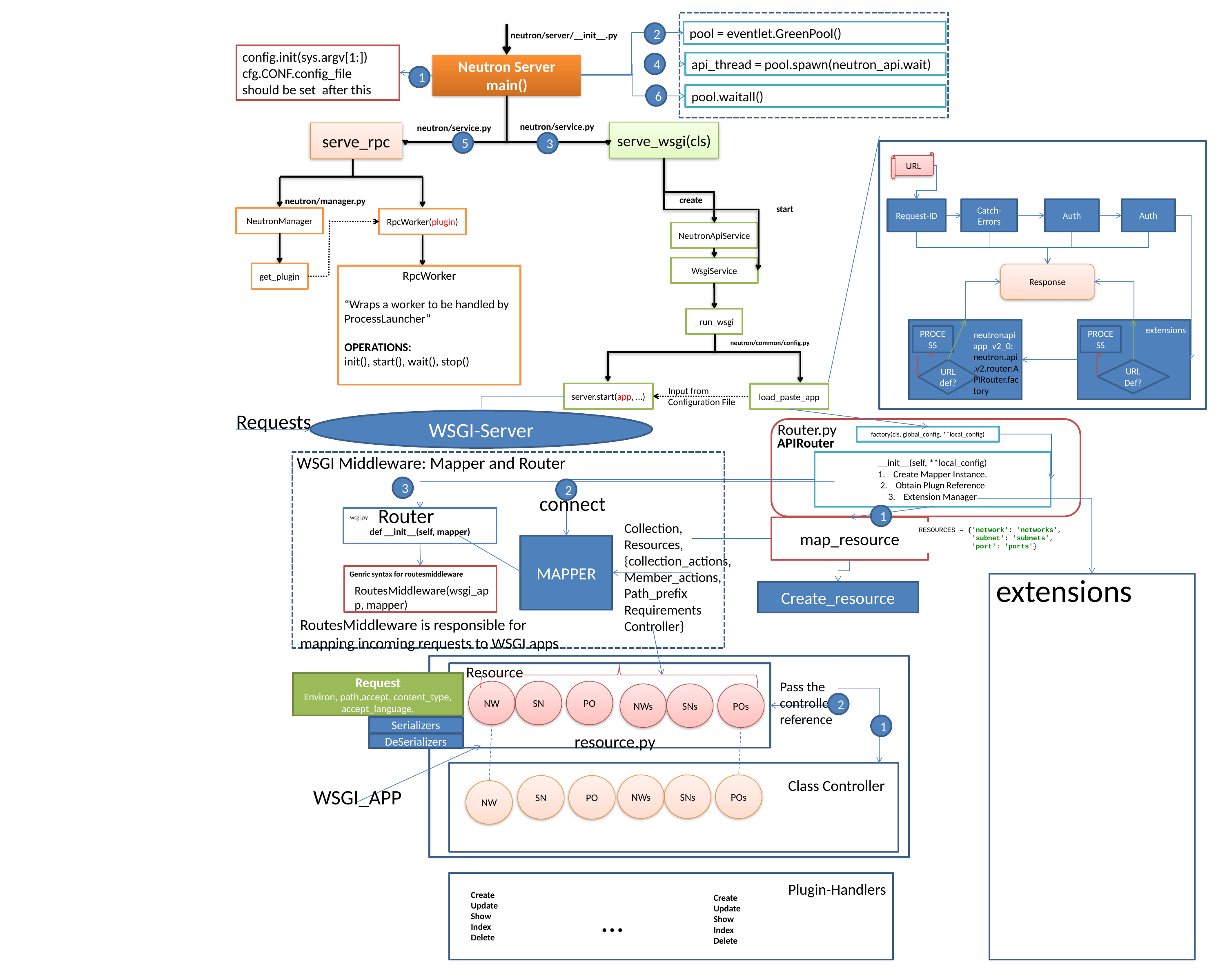

pool = eventlet.GreenPool()
2
neutron/server/__init__.py
config.init(sys.argv[1:])
cfg.CONF.config_file  should be set  after this
api_thread = pool.spawn(neutron_api.wait)
4
Neutron Server
main()
1
pool.waitall()
6
neutron/service.py
neutron/service.py
serve_wsgi(cls)
serve_rpc
5
3

URL
Catch-Errors
Auth
Auth
Request-ID
Response

extensions
neutronapiapp_v2_0:
neutron.api.v2.router:APIRouter.factory
PROCESS
PROCESS
URL def?
URL Def?
create
neutron/manager.py
start
NeutronManager
RpcWorker(plugin)
NeutronApiService
WsgiService
get_plugin
RpcWorker

“Wraps a worker to be handled by ProcessLauncher”

OPERATIONS:
init(), start(), wait(), stop()

_run_wsgi
neutron/common/config.py
Input from Configuration File
server.start(app, …)
load_paste_app
Requests
WSGI-Server
Router.py

factory(cls, global_config, **local_config)
APIRouter
WSGI Middleware: Mapper and Router
__init__(self, **local_config)
Create Mapper Instance.
Obtain Plugn Reference
Extension Manager

3
2
connect
Router
1

def __init__(self, mapper)
wsgi.py
Collection,
Resources,
{collection_actions,
Member_actions,
Path_prefix
Requirements
Controller}
map_resource
RESOURCES = {'network': 'networks',
             'subnet': 'subnets',
             'port': 'ports'}
MAPPER

Genric syntax for routesmiddleware

extensions

RoutesMiddleware(wsgi_app, mapper)
Create_resource

RoutesMiddleware is responsible for mapping incoming requests to WSGI apps

Resource

Request
Environ, path,accept, content_type, accept_language,
Pass the controller
reference
NW
SN
PO
NWs
SNs
POs
2
1
Serializers
resource.py
DeSerializers

Class Controller
NWs
SNs
POs
SN
PO
NW
WSGI_APP

Plugin-Handlers
Create
Update
Show
Index
Delete
Create
Update
Show
Index
Delete
…